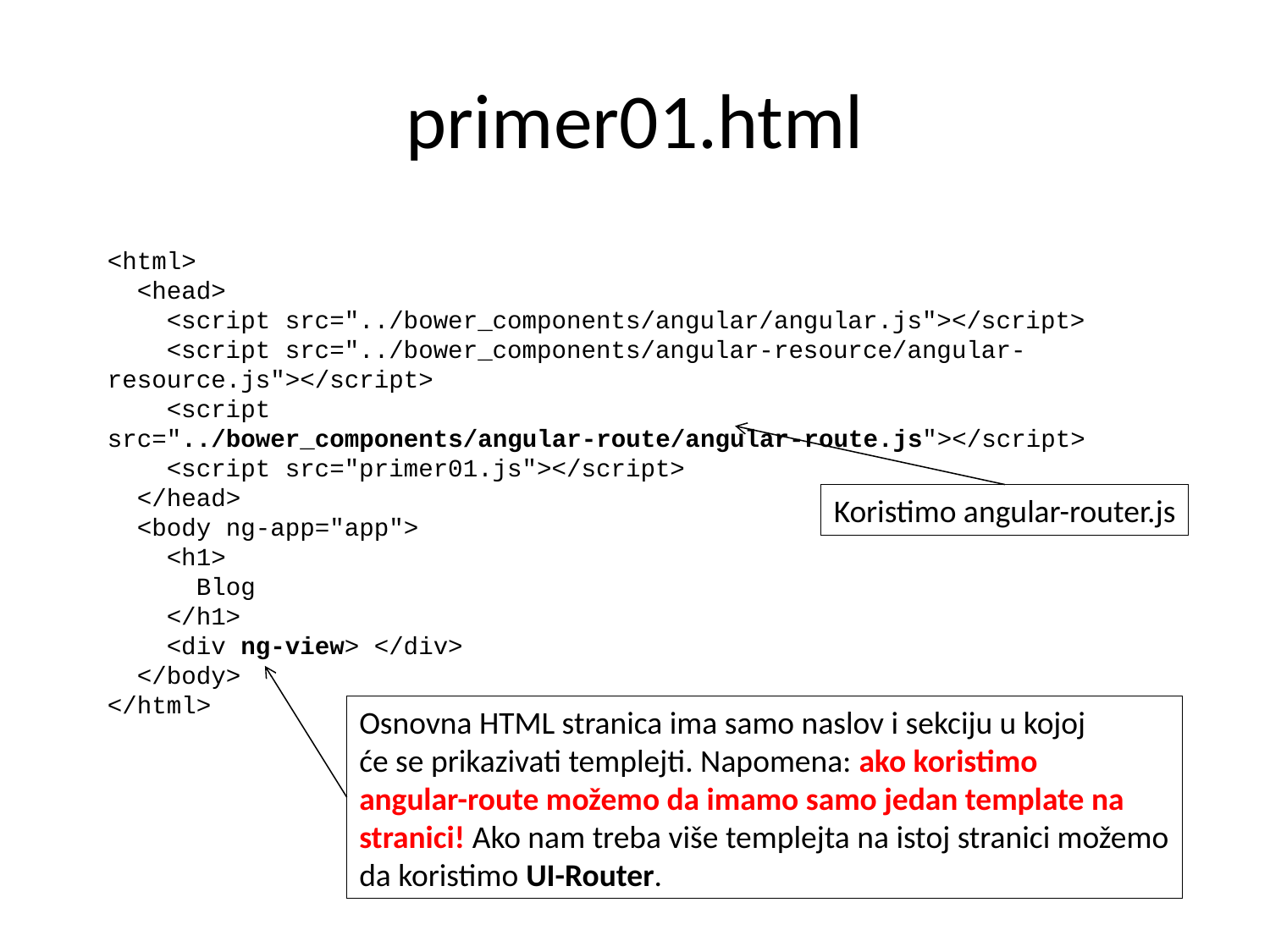

# primer01.html
<html>
  <head>
    <script src="../bower_components/angular/angular.js"></script>
    <script src="../bower_components/angular-resource/angular-resource.js"></script>
    <script src="../bower_components/angular-route/angular-route.js"></script>
    <script src="primer01.js"></script>
  </head>
  <body ng-app="app">
    <h1>
      Blog
    </h1>
    <div ng-view> </div>
  </body>
</html>
Koristimo angular-router.js
Osnovna HTML stranica ima samo naslov i sekciju u kojoj
će se prikazivati templejti. Napomena: ako koristimo
angular-route možemo da imamo samo jedan template na
stranici! Ako nam treba više templejta na istoj stranici možemo
da koristimo UI-Router.